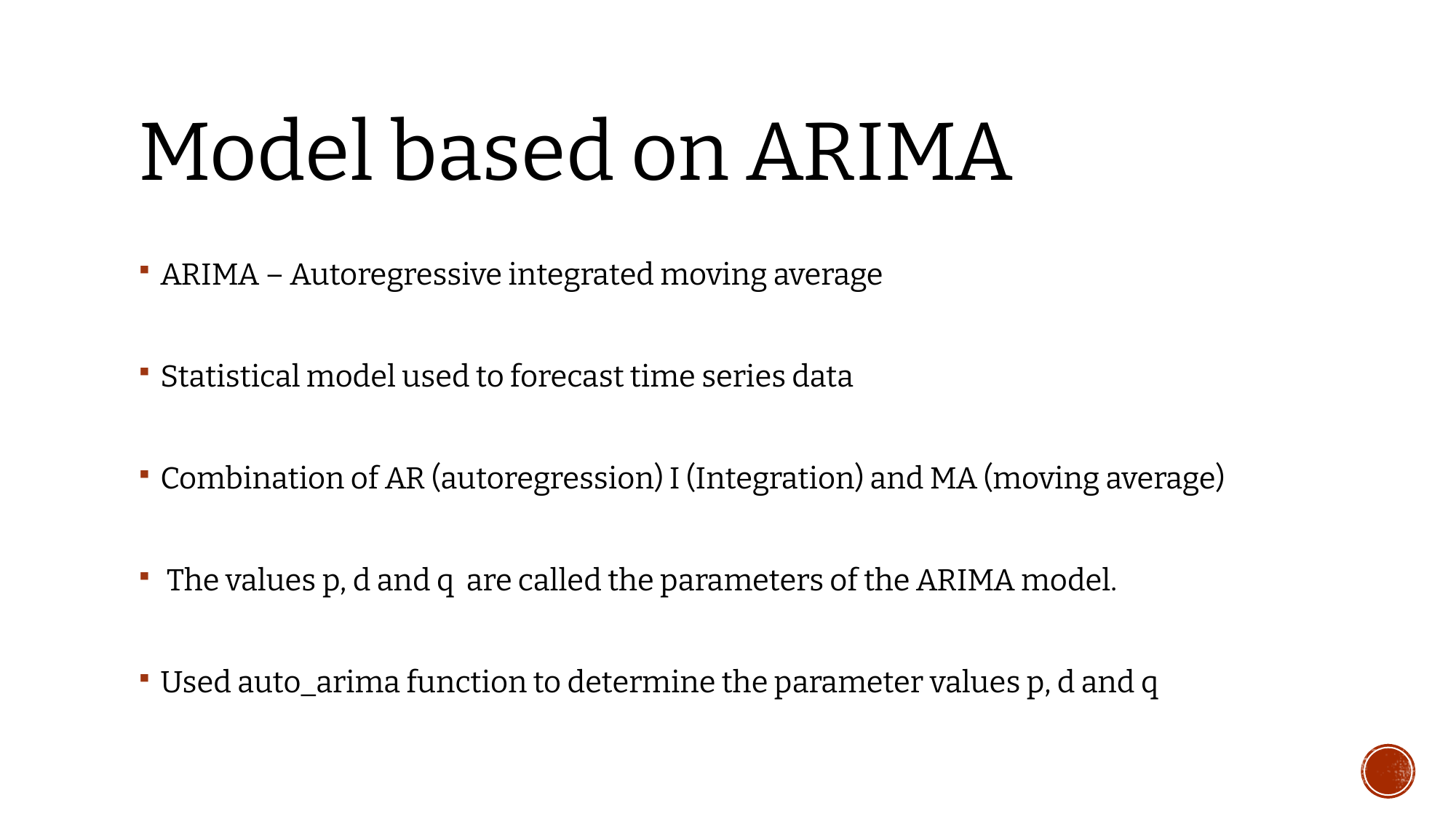

# Model based on ARIMA
ARIMA – Autoregressive integrated moving average

Statistical model used to forecast time series data

Combination of AR (autoregression) I (Integration) and MA (moving average)

 The values p, d and q  are called the parameters of the ARIMA model.

Used auto_arima function to determine the parameter values p, d and q